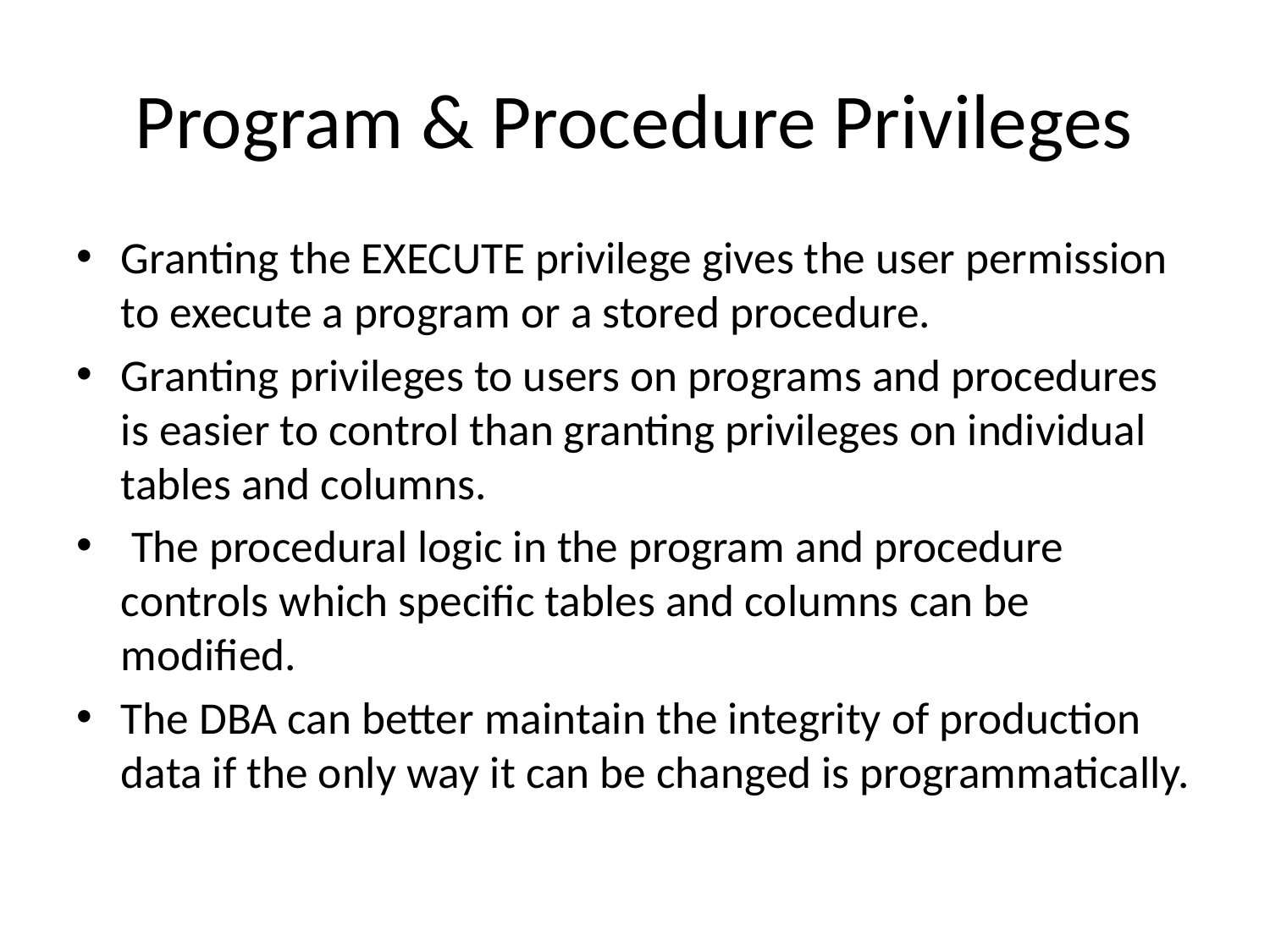

# Program & Procedure Privileges
Granting the EXECUTE privilege gives the user permission to execute a program or a stored procedure.
Granting privileges to users on programs and procedures is easier to control than granting privileges on individual tables and columns.
 The procedural logic in the program and procedure controls which specific tables and columns can be modified.
The DBA can better maintain the integrity of production data if the only way it can be changed is programmatically.